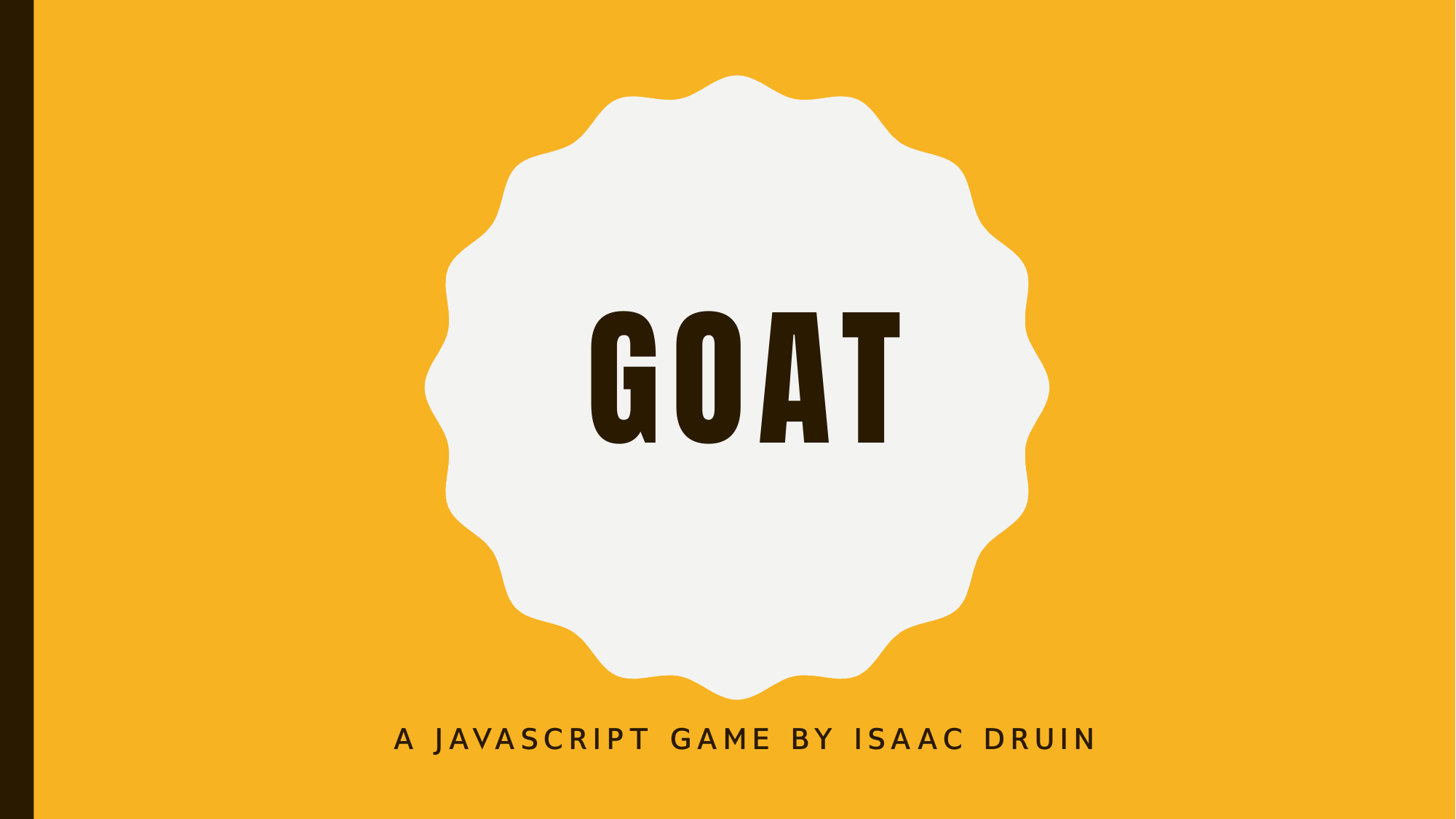

# Goat
A JavaScript game by Isaac Druin